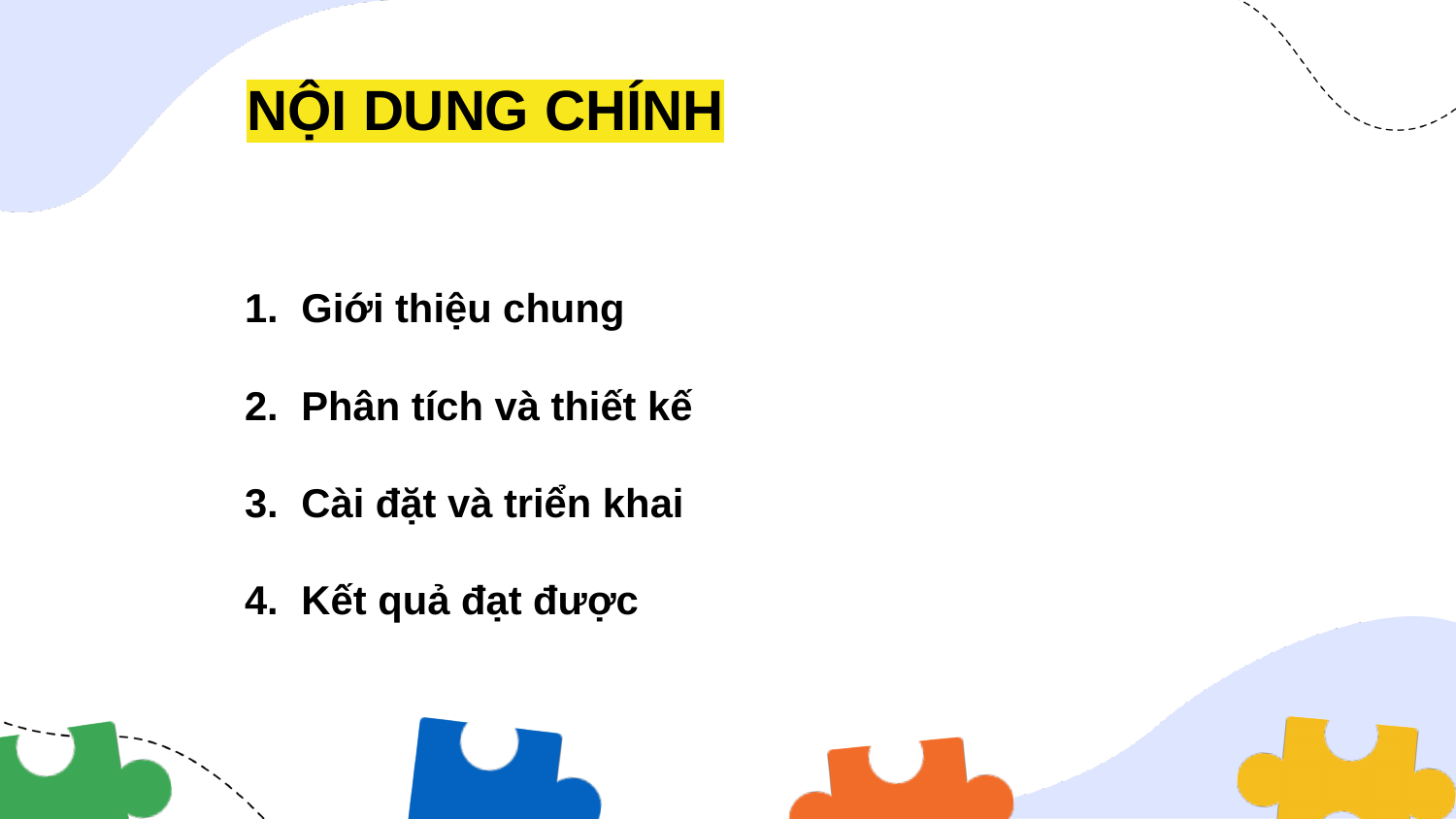

NỘI DUNG CHÍNH
Giới thiệu chung
Phân tích và thiết kế
Cài đặt và triển khai
Kết quả đạt được